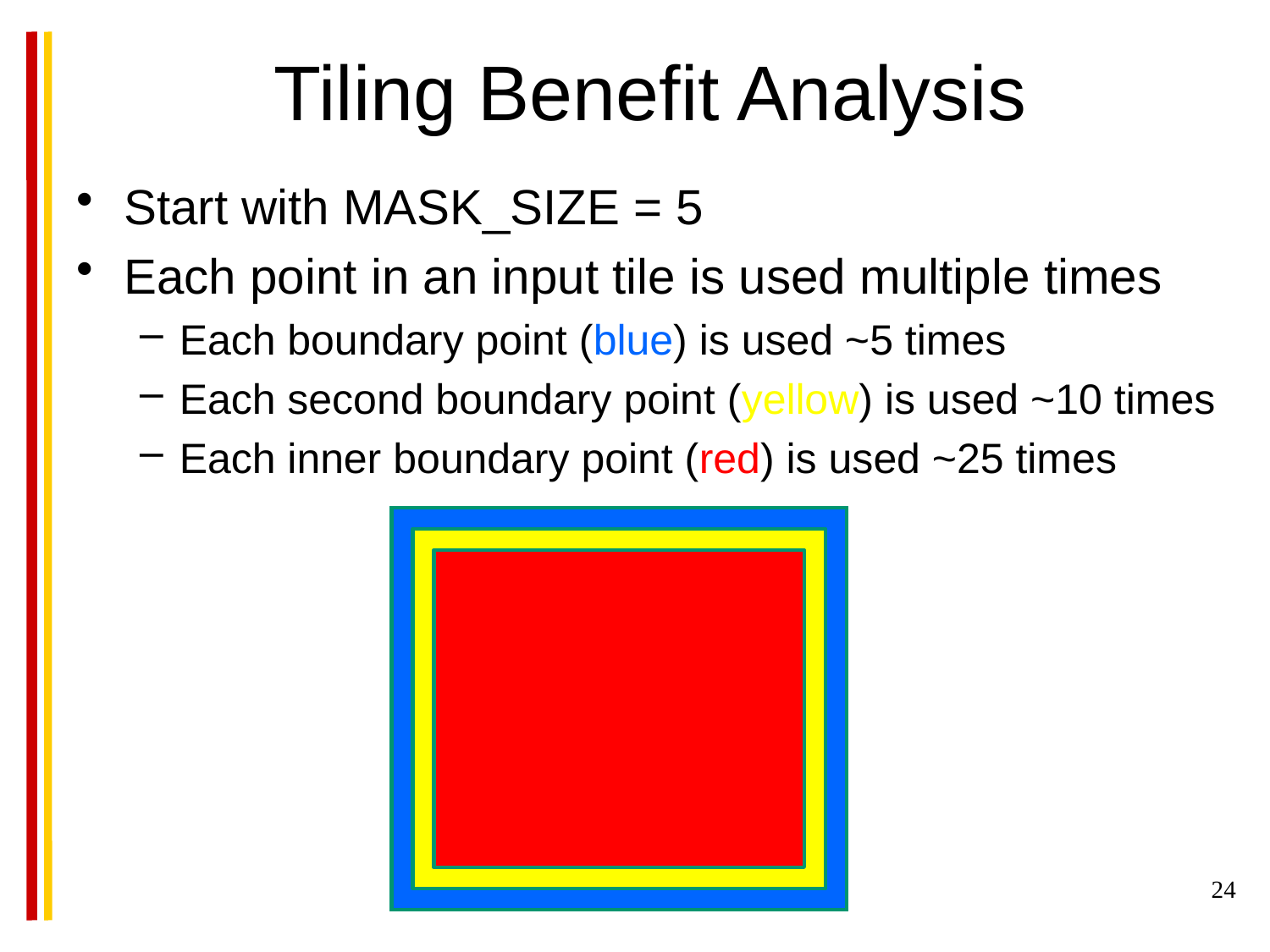

Tiling Benefit Analysis
Start with MASK_SIZE = 5
Each point in an input tile is used multiple times
Each boundary point (blue) is used ~5 times
Each second boundary point (yellow) is used ~10 times
Each inner boundary point (red) is used ~25 times

24